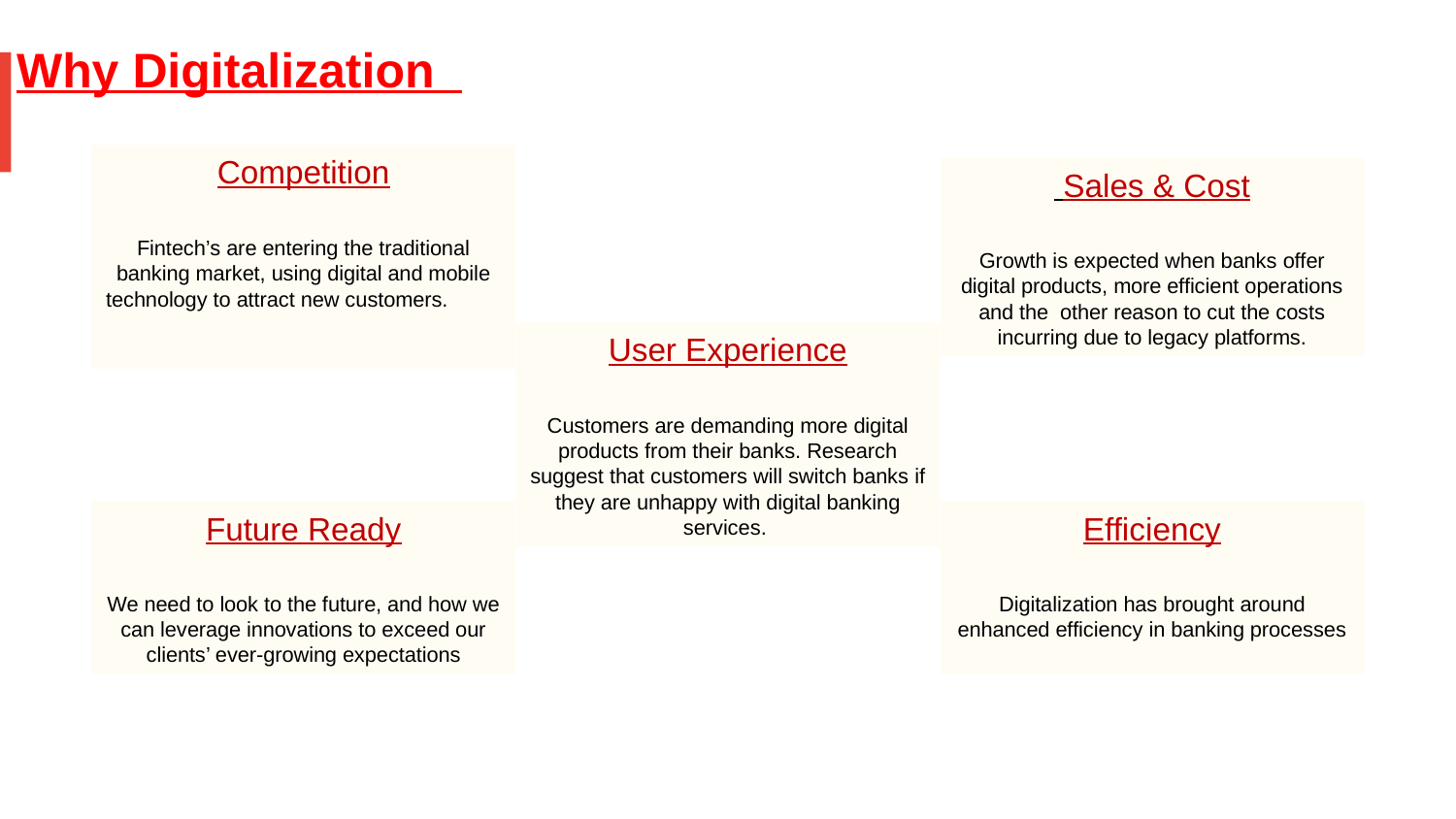

Why Digitalization
Competition

Fintech’s are entering the traditional banking market, using digital and mobile technology to attract new customers.

 Sales & Cost

Growth is expected when banks offer digital products, more efficient operations and the  other reason to cut the costs incurring due to legacy platforms.
User Experience

Customers are demanding more digital products from their banks. Research suggest that customers will switch banks if they are unhappy with digital banking services.
Future Ready

We need to look to the future, and how we can leverage innovations to exceed our clients’ ever-growing expectations
Efficiency

Digitalization has brought around enhanced efficiency in banking processes